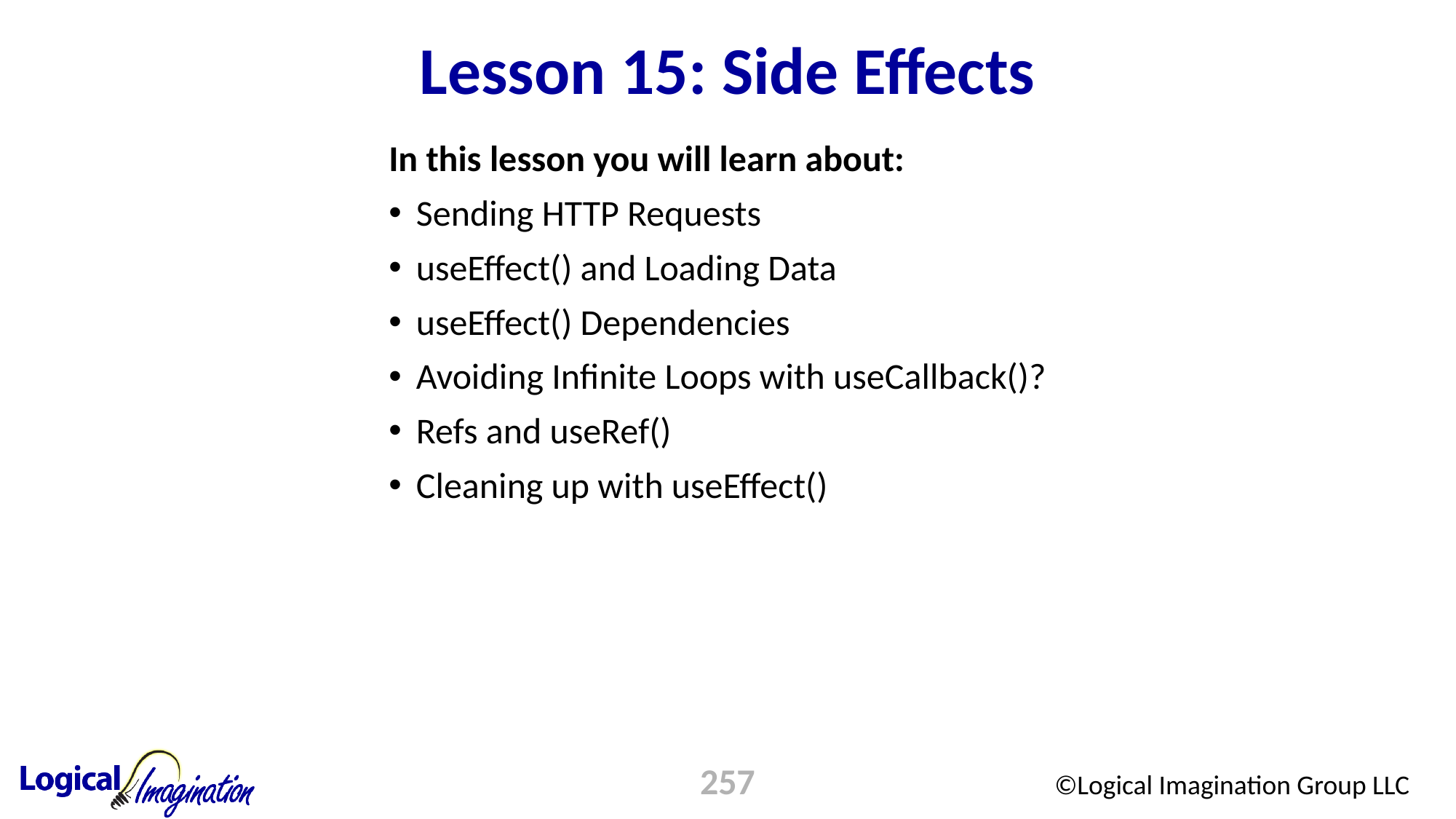

# Lesson 15: Side Effects
In this lesson you will learn about:
Sending HTTP Requests
useEffect() and Loading Data
useEffect() Dependencies
Avoiding Infinite Loops with useCallback()?
Refs and useRef()
Cleaning up with useEffect()

257